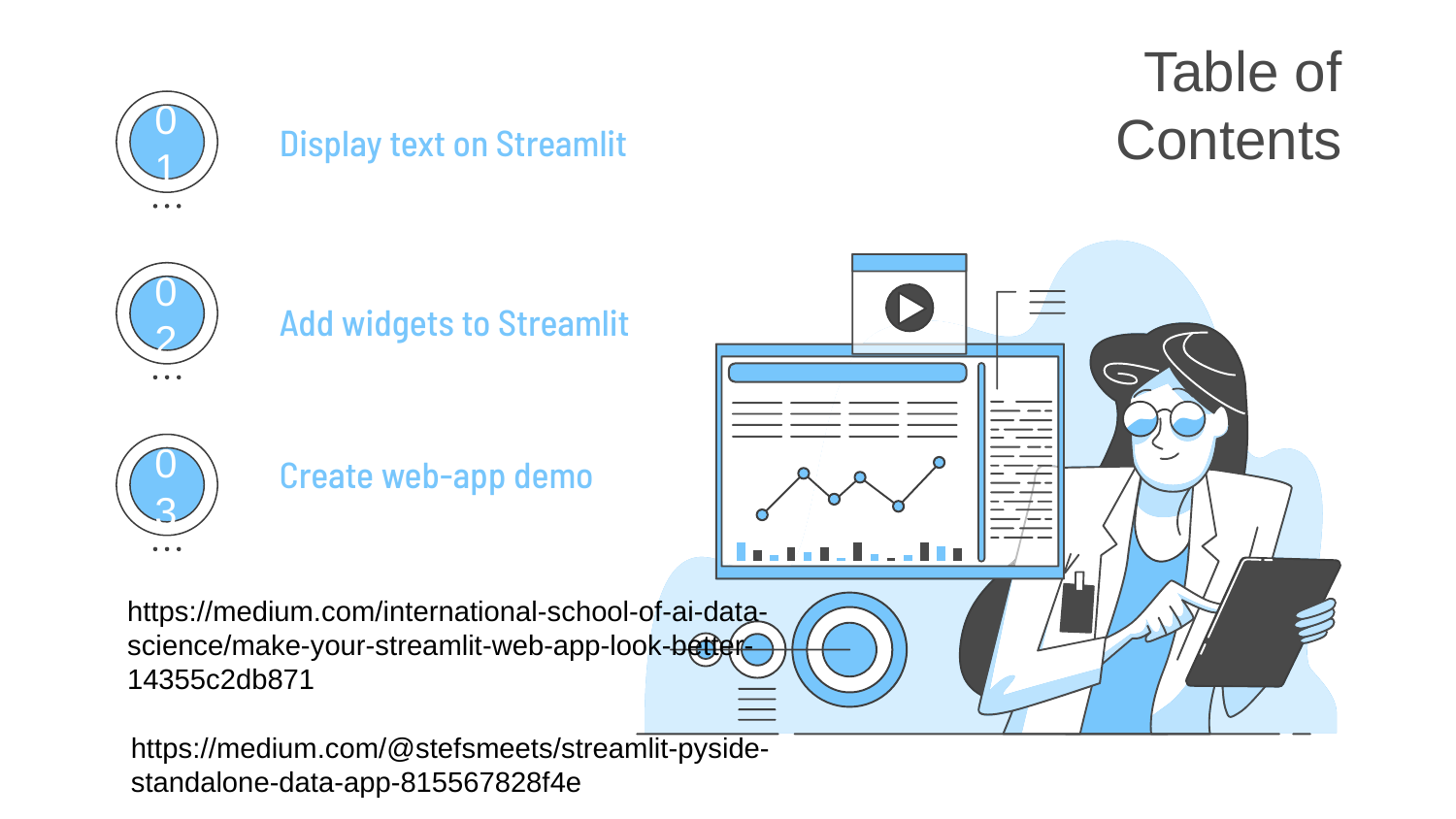

# Table of Contents

Display text on Streamlit
01

Add widgets to Streamlit
02
Create web-app demo

03
https://medium.com/international-school-of-ai-data-science/make-your-streamlit-web-app-look-better-14355c2db871
https://medium.com/@stefsmeets/streamlit-pyside-standalone-data-app-815567828f4e